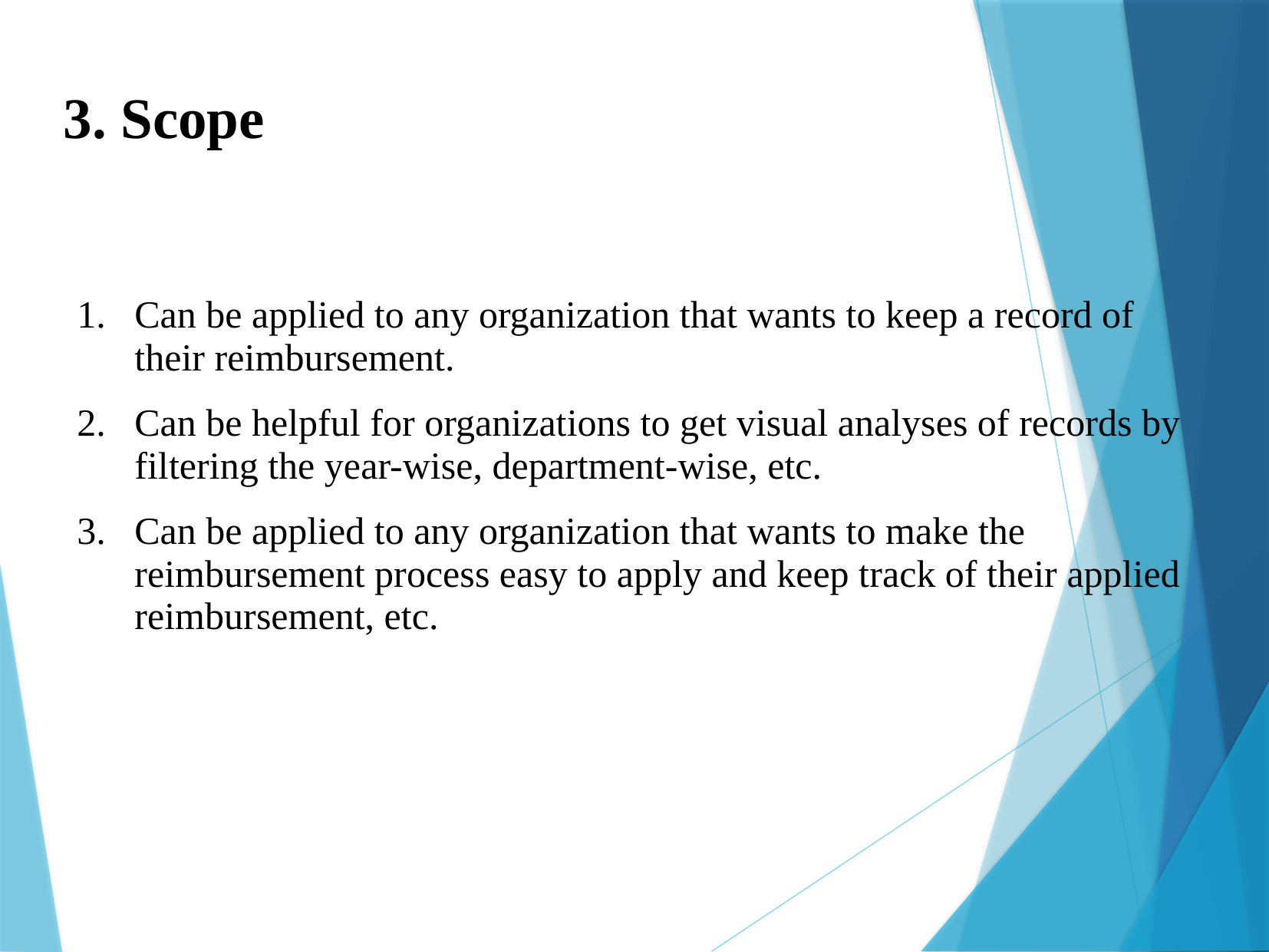

3. Scope

Can be applied to any organization that wants to keep a record of their reimbursement.
Can be helpful for organizations to get visual analyses of records by filtering the year-wise, department-wise, etc.
Can be applied to any organization that wants to make the reimbursement process easy to apply and keep track of their applied reimbursement, etc.